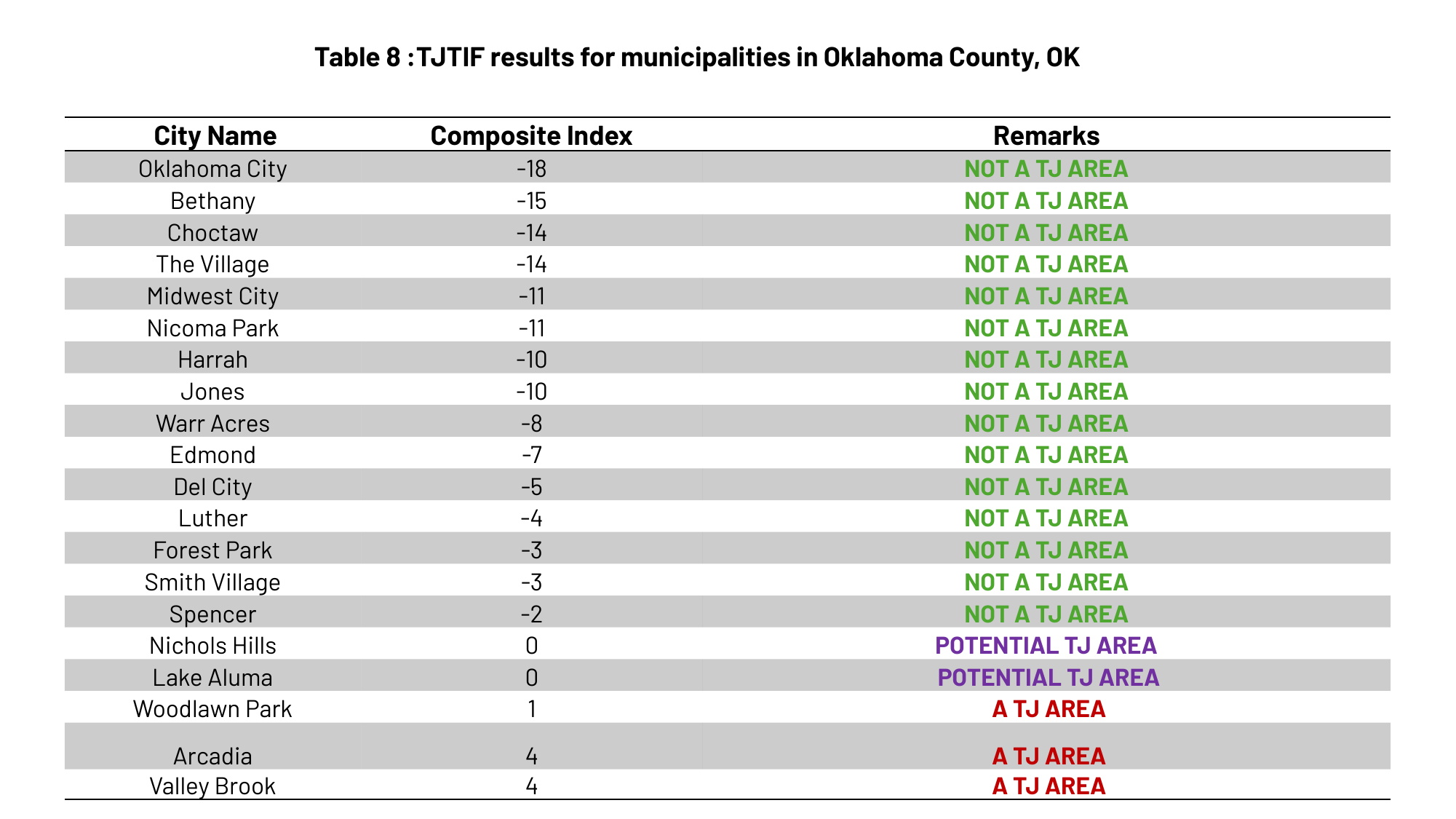

Table 8 :TJTIF results for municipalities in Oklahoma County, OK
| City Name | Composite Index | Remarks |
| --- | --- | --- |
| Oklahoma City | -18 | NOT A TJ AREA |
| Bethany | -15 | NOT A TJ AREA |
| Choctaw | -14 | NOT A TJ AREA |
| The Village | -14 | NOT A TJ AREA |
| Midwest City | -11 | NOT A TJ AREA |
| Nicoma Park | -11 | NOT A TJ AREA |
| Harrah | -10 | NOT A TJ AREA |
| Jones | -10 | NOT A TJ AREA |
| Warr Acres | -8 | NOT A TJ AREA |
| Edmond | -7 | NOT A TJ AREA |
| Del City | -5 | NOT A TJ AREA |
| Luther | -4 | NOT A TJ AREA |
| Forest Park | -3 | NOT A TJ AREA |
| Smith Village | -3 | NOT A TJ AREA |
| Spencer | -2 | NOT A TJ AREA |
| Nichols Hills | 0 | POTENTIAL TJ AREA |
| Lake Aluma | 0 | POTENTIAL TJ AREA |
| Woodlawn Park | 1 | A TJ AREA |
| Arcadia | 4 | A TJ AREA |
| Valley Brook | 4 | A TJ AREA |